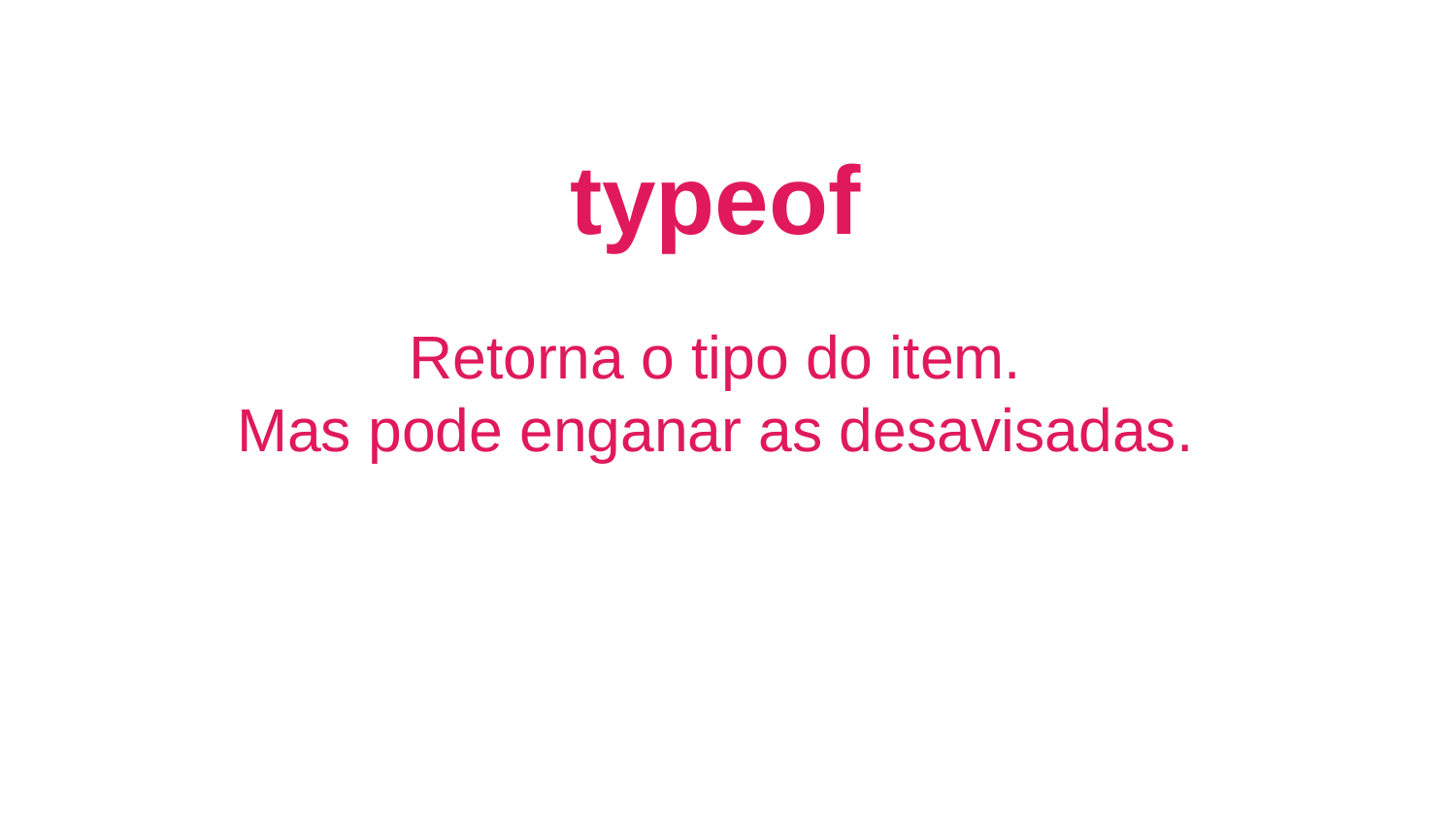

# typeof
Retorna o tipo do item.
Mas pode enganar as desavisadas.